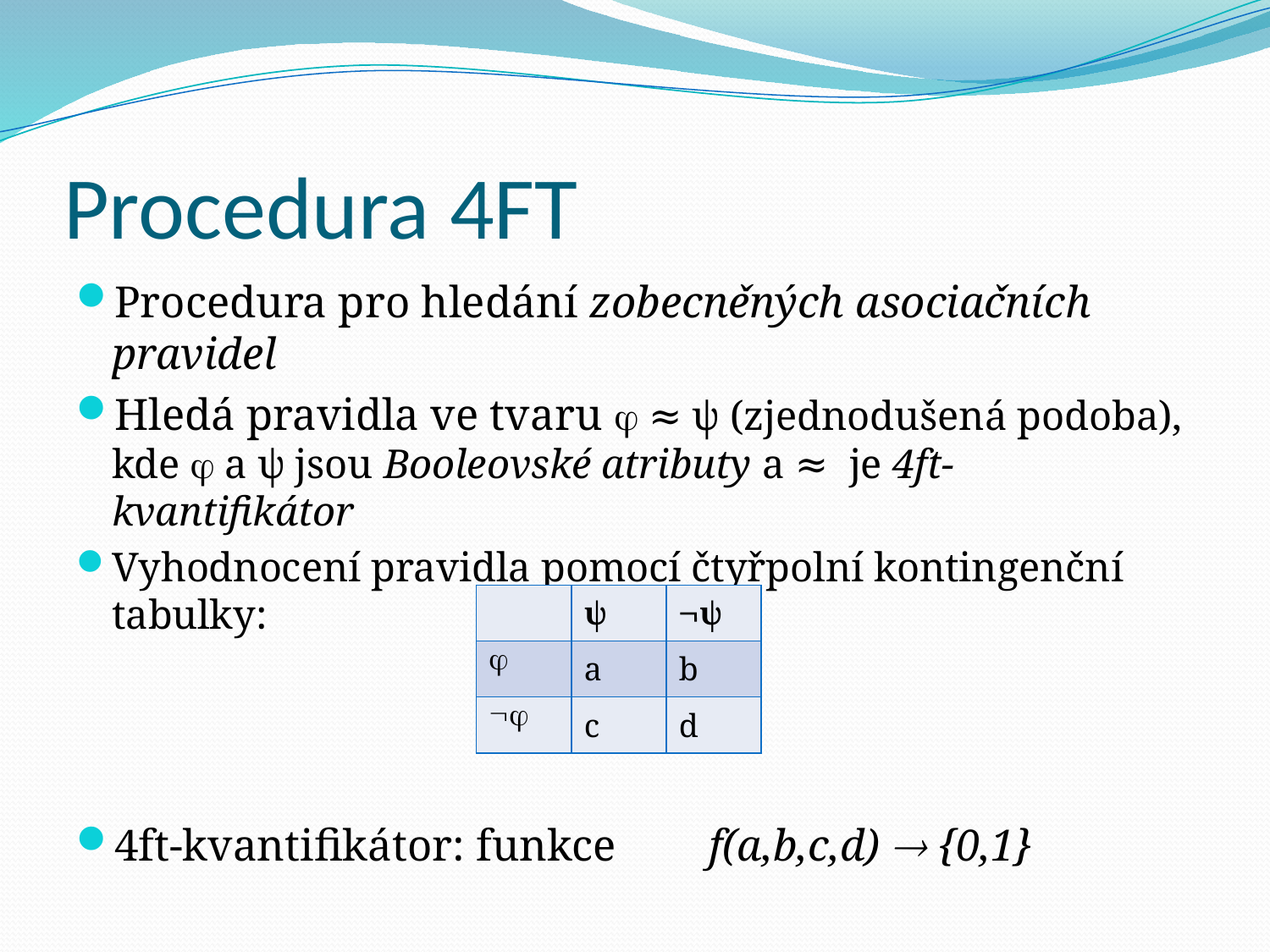

# Procedura 4FT
Procedura pro hledání zobecněných asociačních pravidel
Hledá pravidla ve tvaru ϕ ≈ ψ (zjednodušená podoba), kde ϕ a ψ jsou Booleovské atributy a ≈  je 4ft-kvantifikátor
Vyhodnocení pravidla pomocí čtyřpolní kontingenční tabulky:

4ft-kvantifikátor: funkce 		f(a,b,c,d) → {0,1}
|  | ψ | ¬ψ |
| --- | --- | --- |
| ϕ | a | b |
| ¬ϕ | c | d |